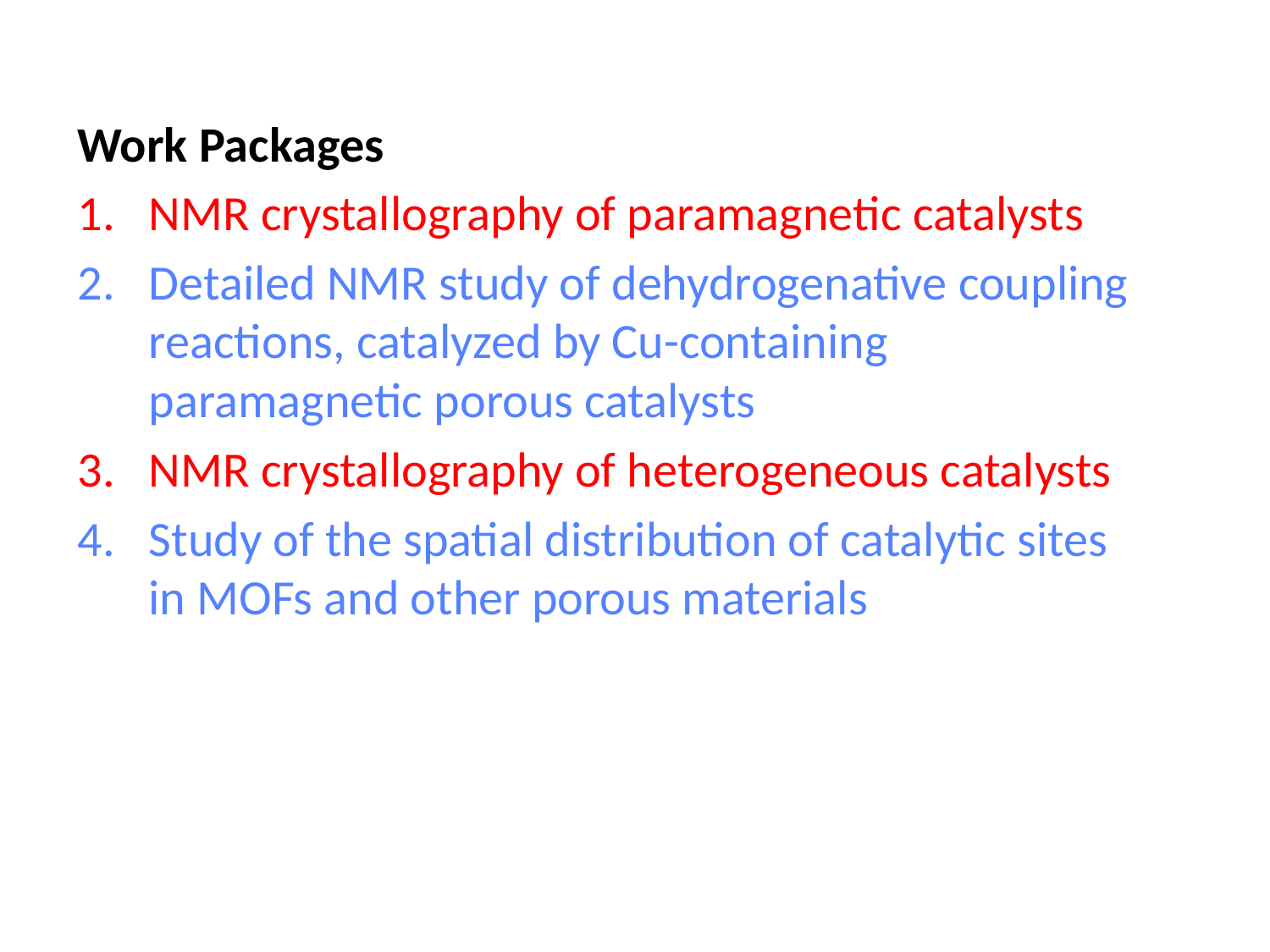

Work Packages
NMR crystallography of paramagnetic catalysts
Detailed NMR study of dehydrogenative coupling reactions, catalyzed by Cu-containing paramagnetic porous catalysts
NMR crystallography of heterogeneous catalysts
Study of the spatial distribution of catalytic sites in MOFs and other porous materials